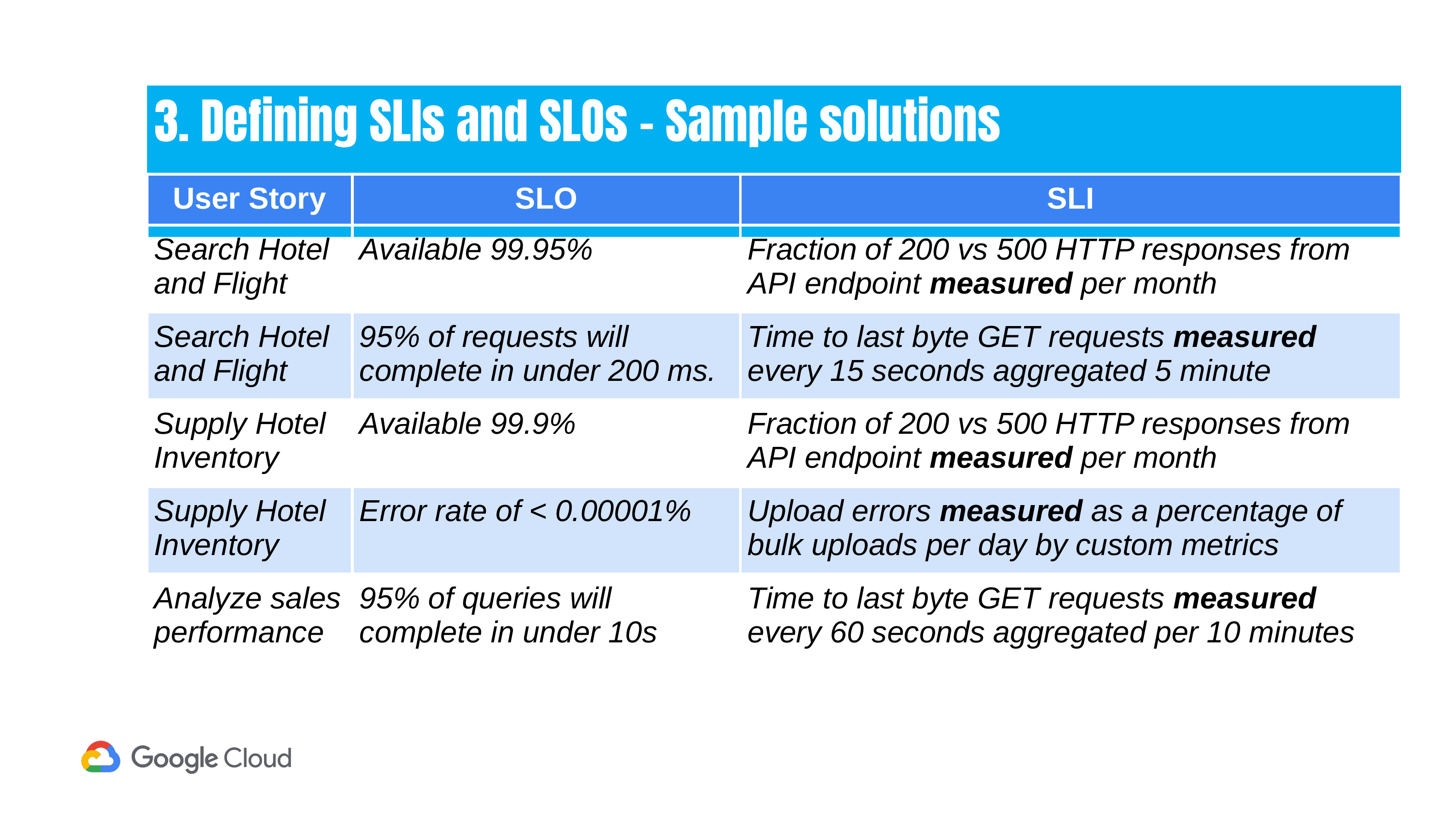

# 3. Defining SLIs and SLOs – Sample solutions
| User Story | SLO | SLI |
| --- | --- | --- |
| Search Hotel and Flight | Available 99.95% | Fraction of 200 vs 500 HTTP responses from API endpoint measured per month |
| Search Hotel and Flight | 95% of requests will complete in under 200 ms. | Time to last byte GET requests measured every 15 seconds aggregated 5 minute |
| Supply Hotel Inventory | Available 99.9% | Fraction of 200 vs 500 HTTP responses from API endpoint measured per month |
| Supply Hotel Inventory | Error rate of < 0.00001% | Upload errors measured as a percentage of bulk uploads per day by custom metrics |
| Analyze sales performance | 95% of queries will complete in under 10s | Time to last byte GET requests measured every 60 seconds aggregated per 10 minutes |